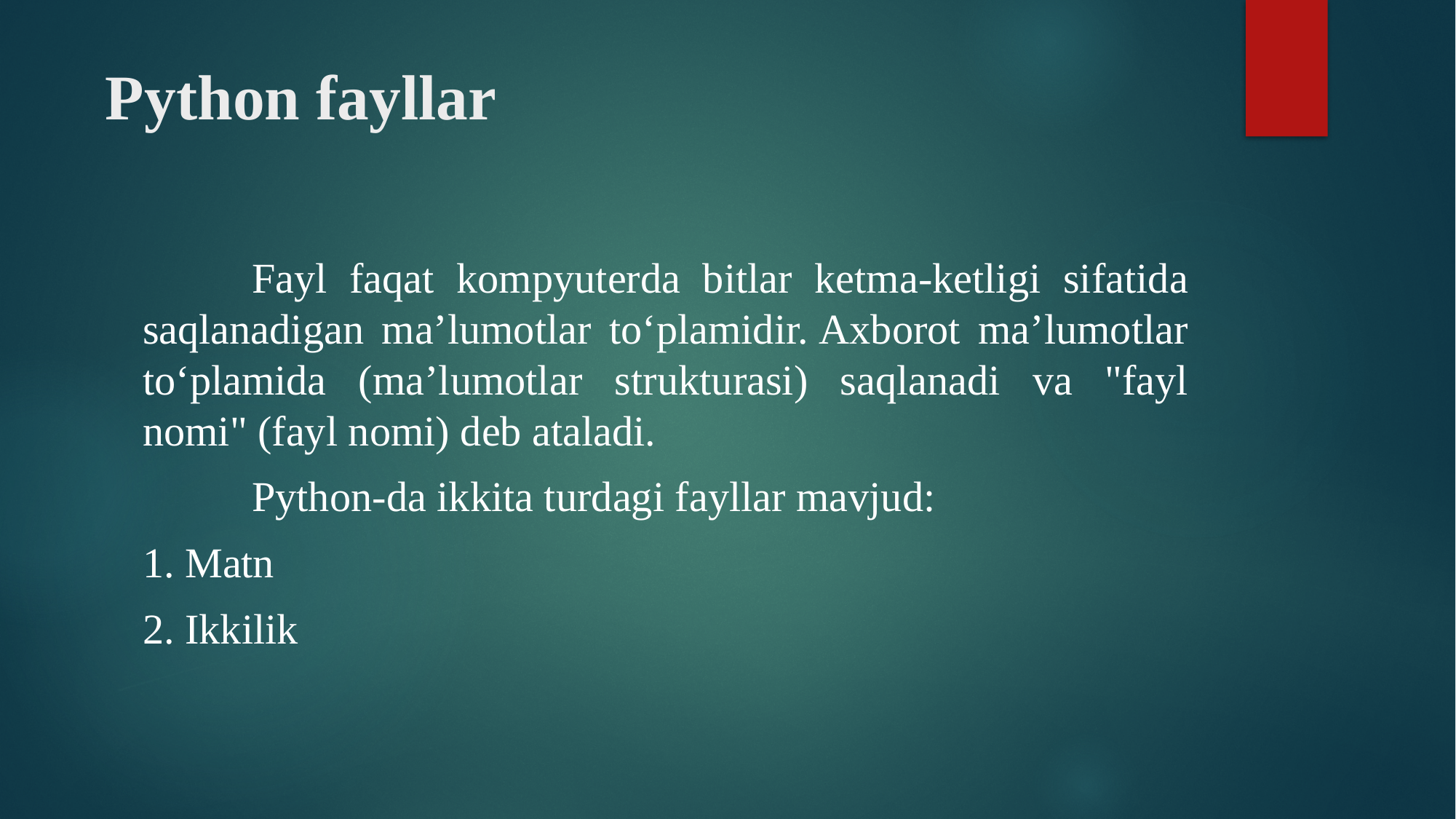

# Python fayllar
	Fayl faqat kompyuterda bitlar ketma-ketligi sifatida saqlanadigan ma’lumotlar to‘plamidir. Axborot ma’lumotlar to‘plamida (ma’lumotlar strukturasi) saqlanadi va "fayl nomi" (fayl nomi) deb ataladi.
	Python-da ikkita turdagi fayllar mavjud:
1. Matn
2. Ikkilik